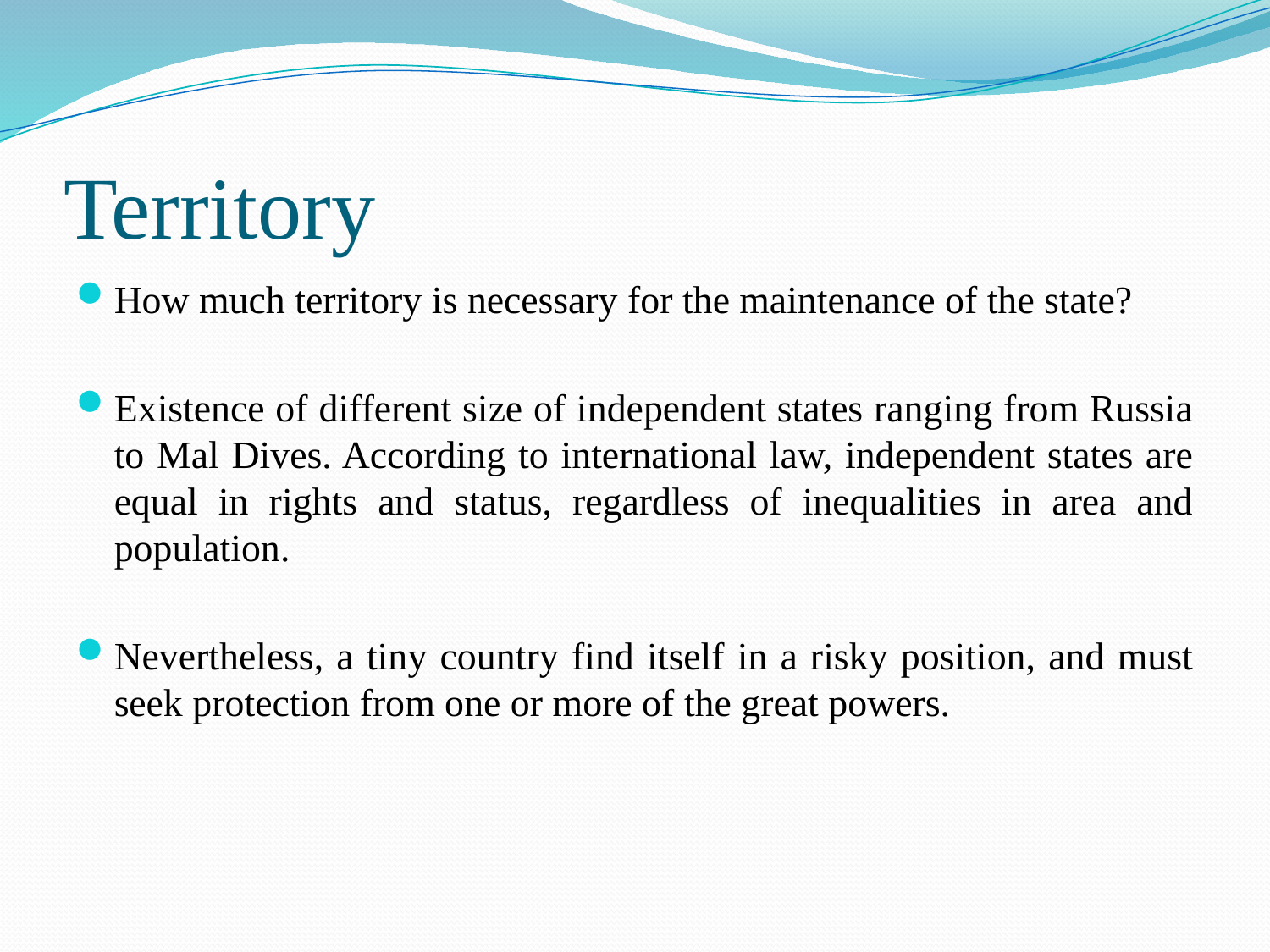

# Territory
How much territory is necessary for the maintenance of the state?

Existence of different size of independent states ranging from Russia to Mal Dives. According to international law, independent states are equal in rights and status, regardless of inequalities in area and population.

Nevertheless, a tiny country find itself in a risky position, and must seek protection from one or more of the great powers.